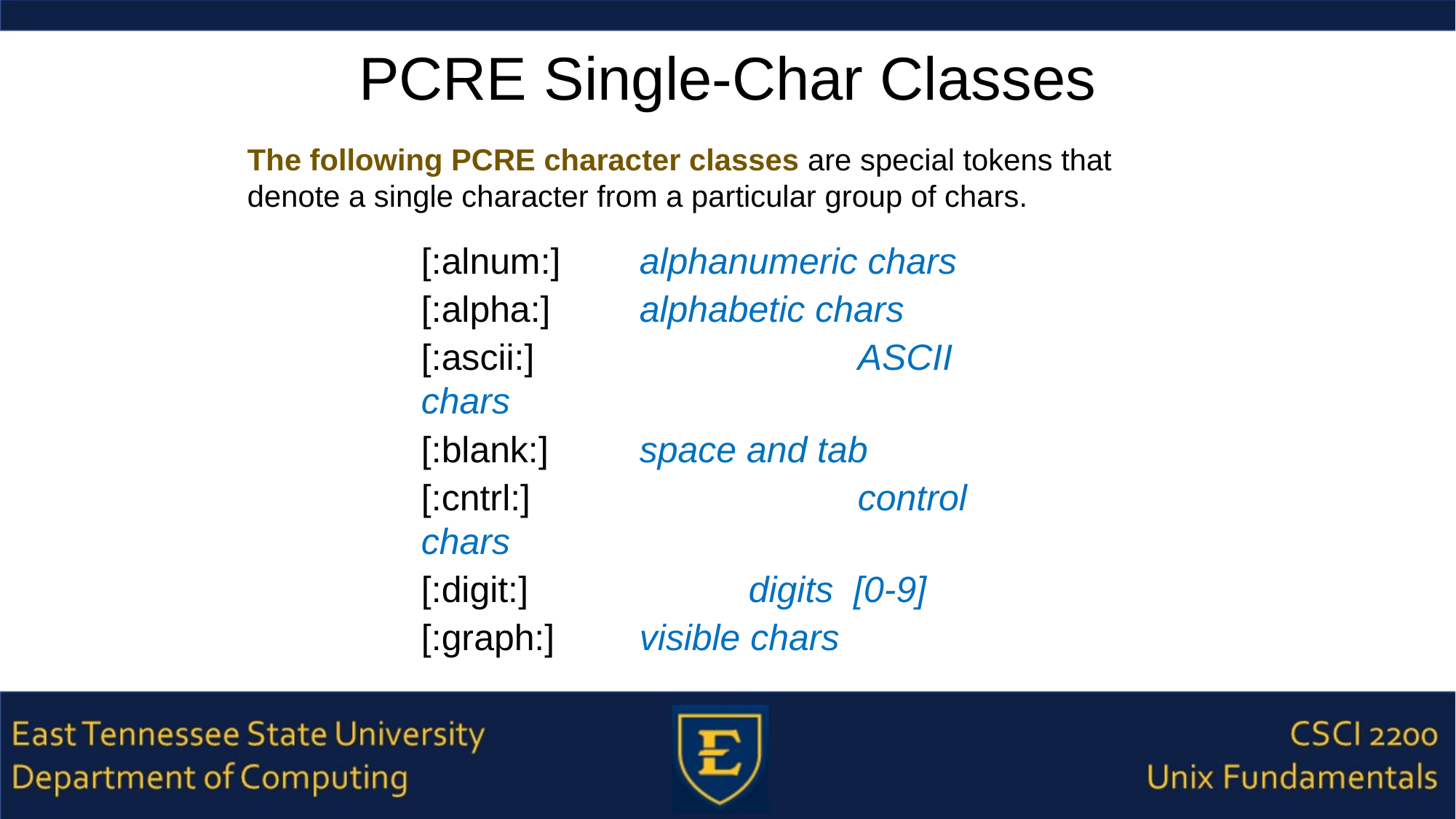

# PCRE Single-Char Classes
The following PCRE character classes are special tokens that denote a single character from a particular group of chars.
[:alnum:]	alphanumeric chars
[:alpha:]	alphabetic chars
[:ascii:]			ASCII chars
[:blank:]	space and tab
[:cntrl:]			control chars
[:digit:]			digits  [0-9]
[:graph:]	visible chars